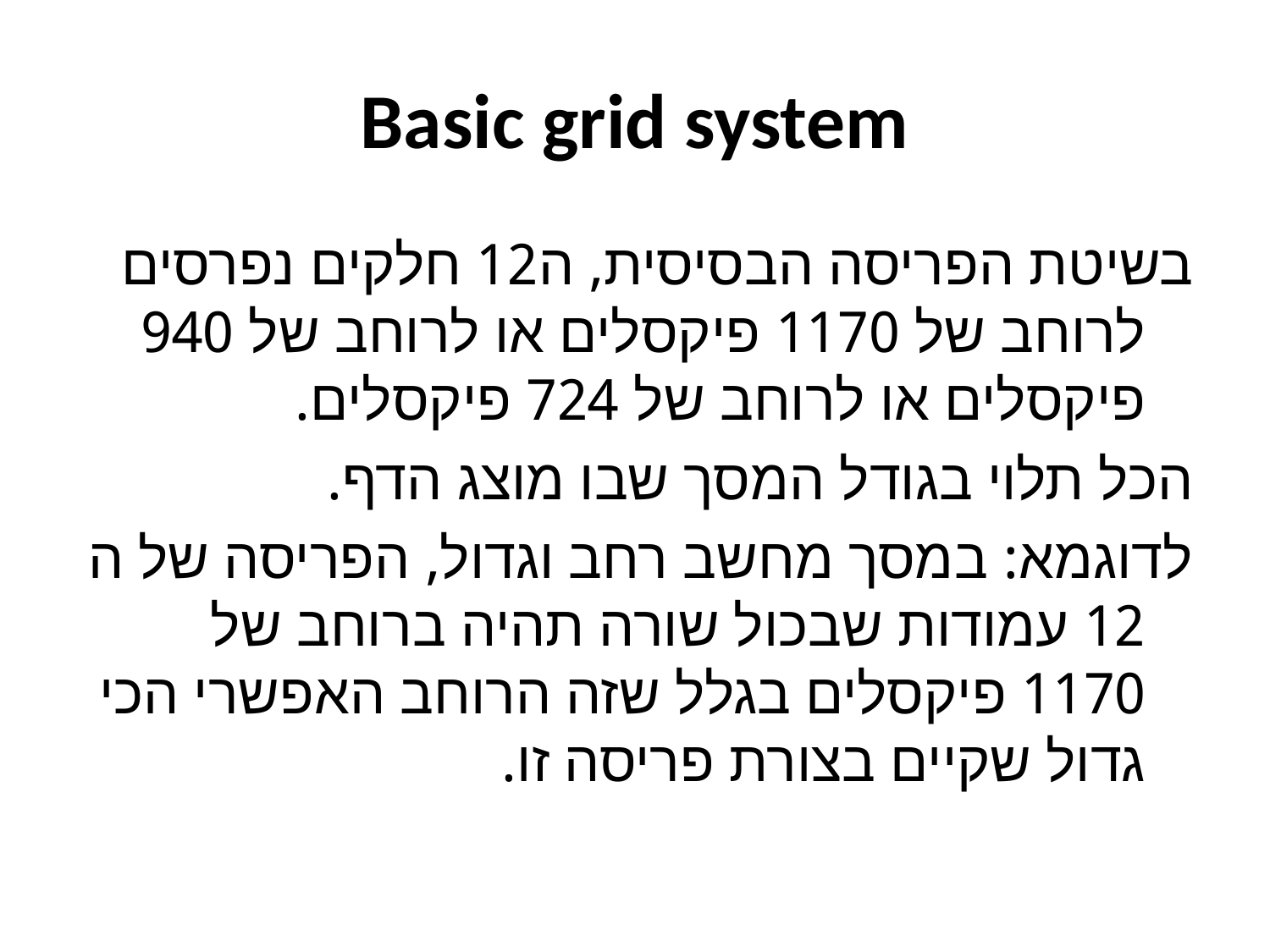

# Basic grid system
בשיטת הפריסה הבסיסית, ה12 חלקים נפרסים לרוחב של 1170 פיקסלים או לרוחב של 940 פיקסלים או לרוחב של 724 פיקסלים.
הכל תלוי בגודל המסך שבו מוצג הדף.
לדוגמא: במסך מחשב רחב וגדול, הפריסה של ה 12 עמודות שבכול שורה תהיה ברוחב של 1170 פיקסלים בגלל שזה הרוחב האפשרי הכי גדול שקיים בצורת פריסה זו.